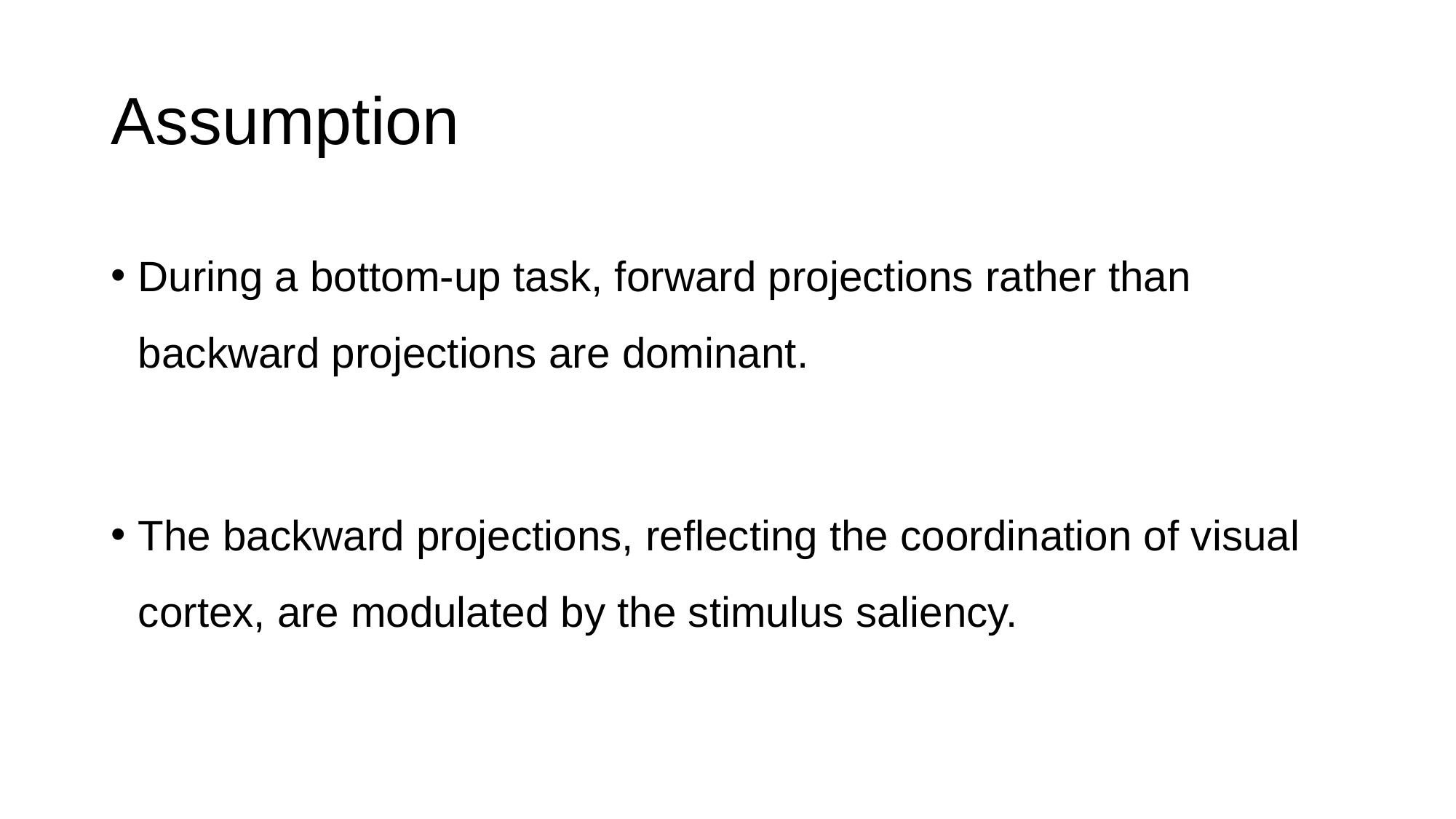

# Assumption
During a bottom-up task, forward projections rather than backward projections are dominant.

The backward projections, reflecting the coordination of visual cortex, are modulated by the stimulus saliency.